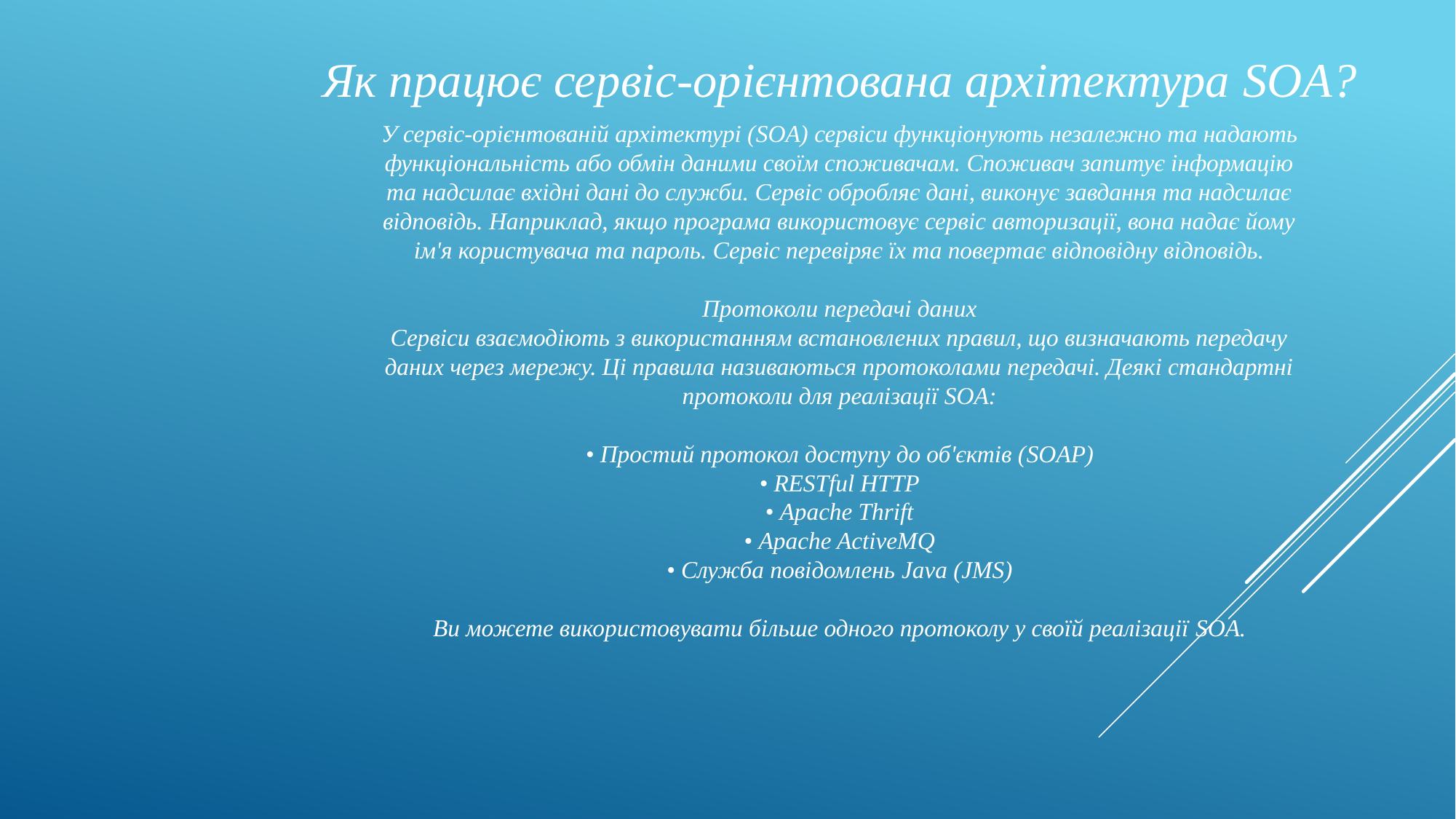

Як працює сервіс-орієнтована архітектура SOA?
У сервіс-орієнтованій архітектурі (SOA) сервіси функціонують незалежно та надають функціональність або обмін даними своїм споживачам. Споживач запитує інформацію та надсилає вхідні дані до служби. Сервіс обробляє дані, виконує завдання та надсилає відповідь. Наприклад, якщо програма використовує сервіс авторизації, вона надає йому ім'я користувача та пароль. Сервіс перевіряє їх та повертає відповідну відповідь.

Протоколи передачі даних
Сервіси взаємодіють з використанням встановлених правил, що визначають передачу даних через мережу. Ці правила називаються протоколами передачі. Деякі стандартні протоколи для реалізації SOA:

• Простий протокол доступу до об'єктів (SOAP)
• RESTful HTTP
• Apache Thrift
• Apache ActiveMQ
• Служба повідомлень Java (JMS)

Ви можете використовувати більше одного протоколу у своїй реалізації SOA.